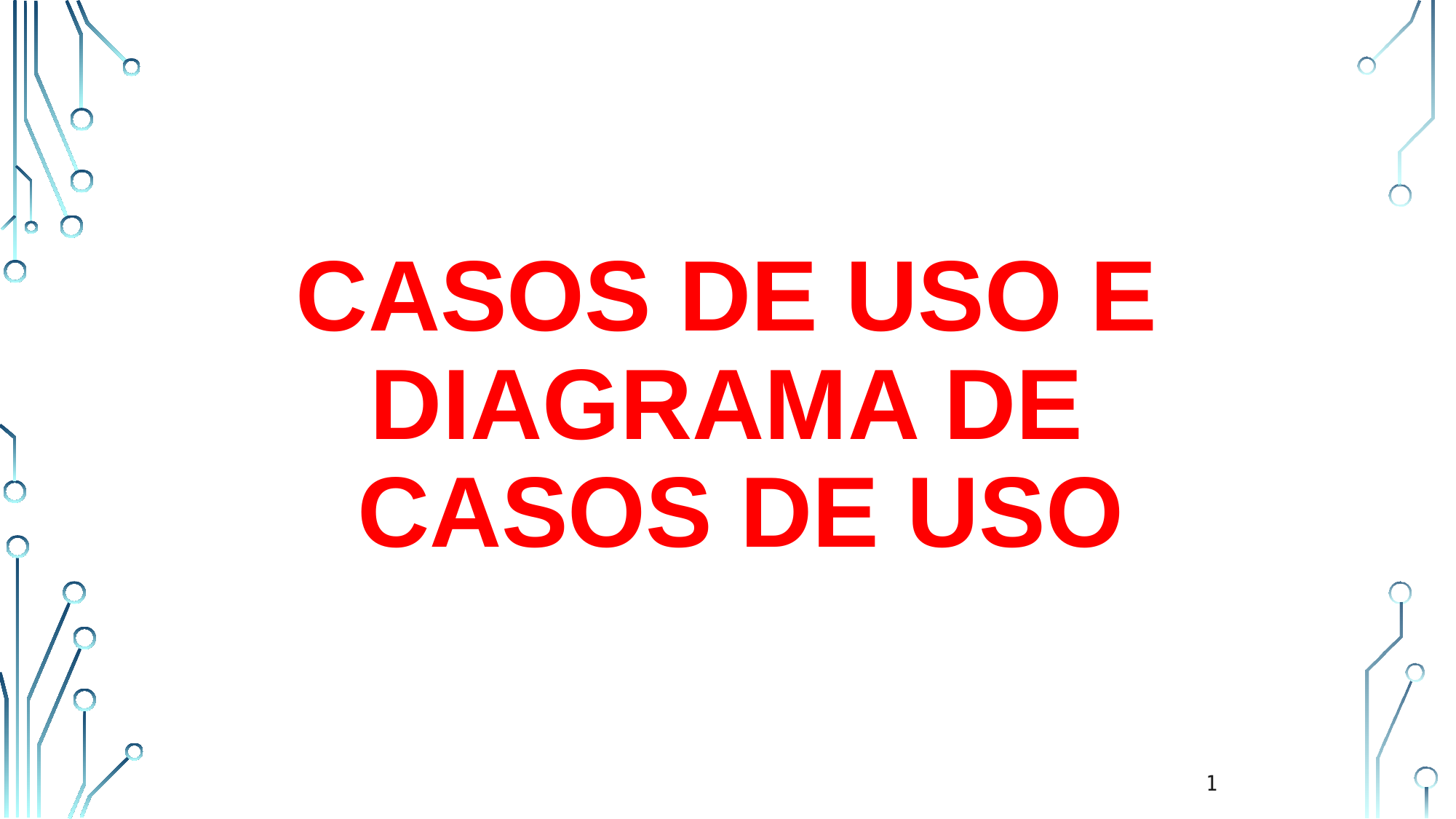

CASOS DE USO E
DIAGRAMA DE
CASOS DE USO
1